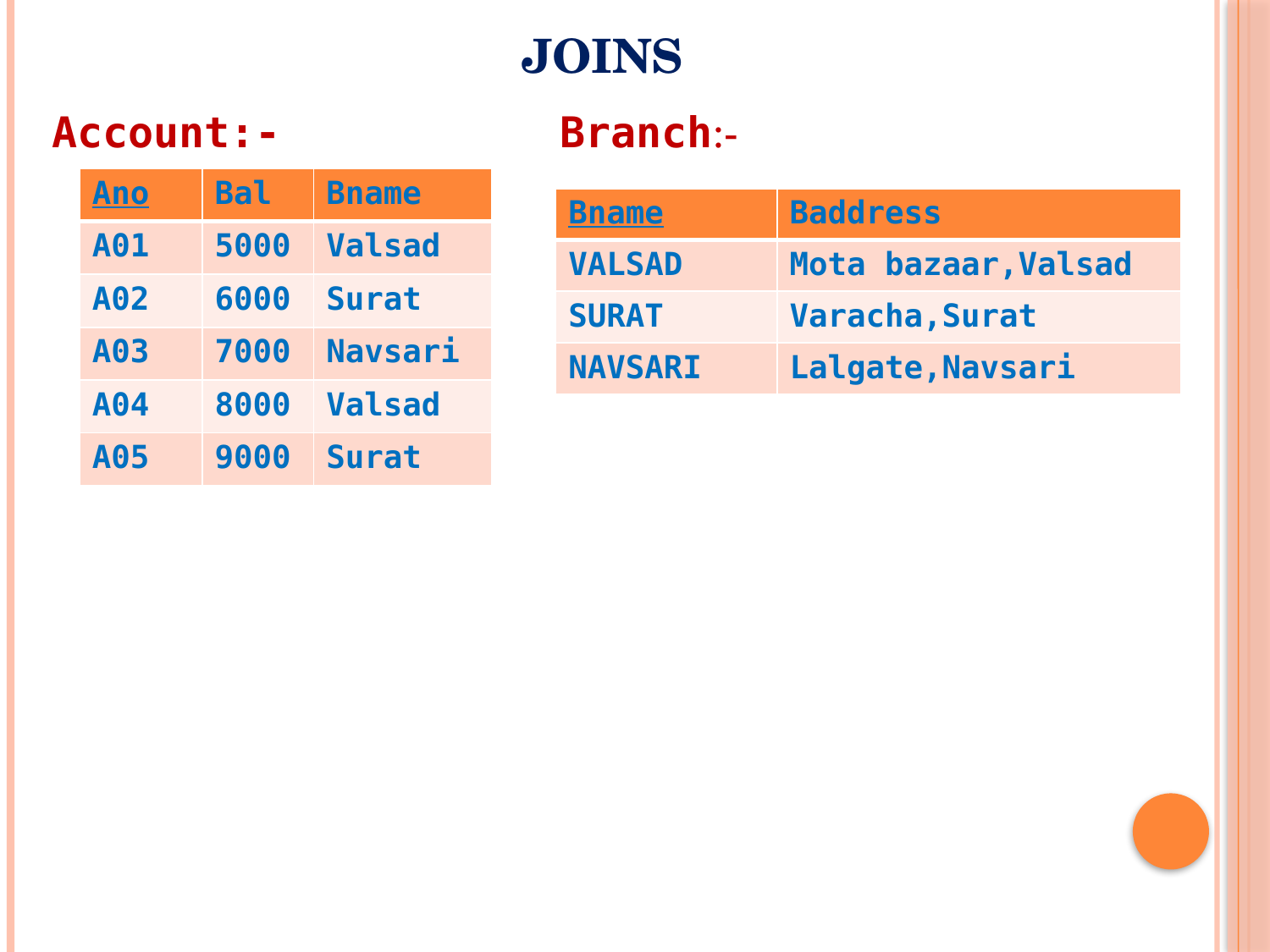

# joins
Account:-           Branch:-
| Ano | Bal | Bname |
| --- | --- | --- |
| A01 | 5000 | Valsad |
| A02 | 6000 | Surat |
| A03 | 7000 | Navsari |
| A04 | 8000 | Valsad |
| A05 | 9000 | Surat |
| Bname | Baddress |
| --- | --- |
| VALSAD | Mota bazaar,Valsad |
| SURAT | Varacha,Surat |
| NAVSARI | Lalgate,Navsari |